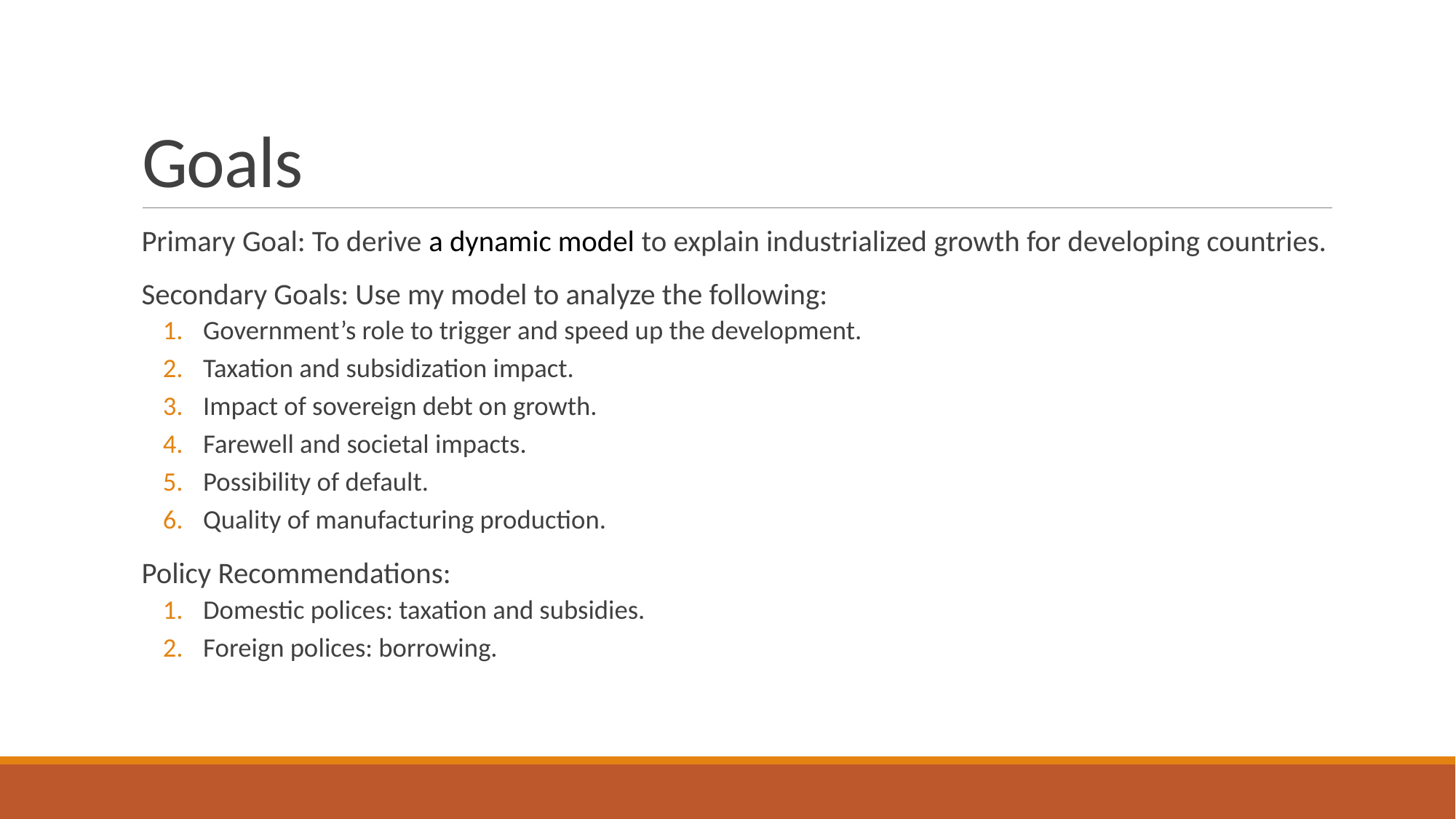

# Goals
Primary Goal: To derive a dynamic model to explain industrialized growth for developing countries.
Secondary Goals: Use my model to analyze the following:
Government’s role to trigger and speed up the development.
Taxation and subsidization impact.
Impact of sovereign debt on growth.
Farewell and societal impacts.
Possibility of default.
Quality of manufacturing production.
Policy Recommendations:
Domestic polices: taxation and subsidies.
Foreign polices: borrowing.